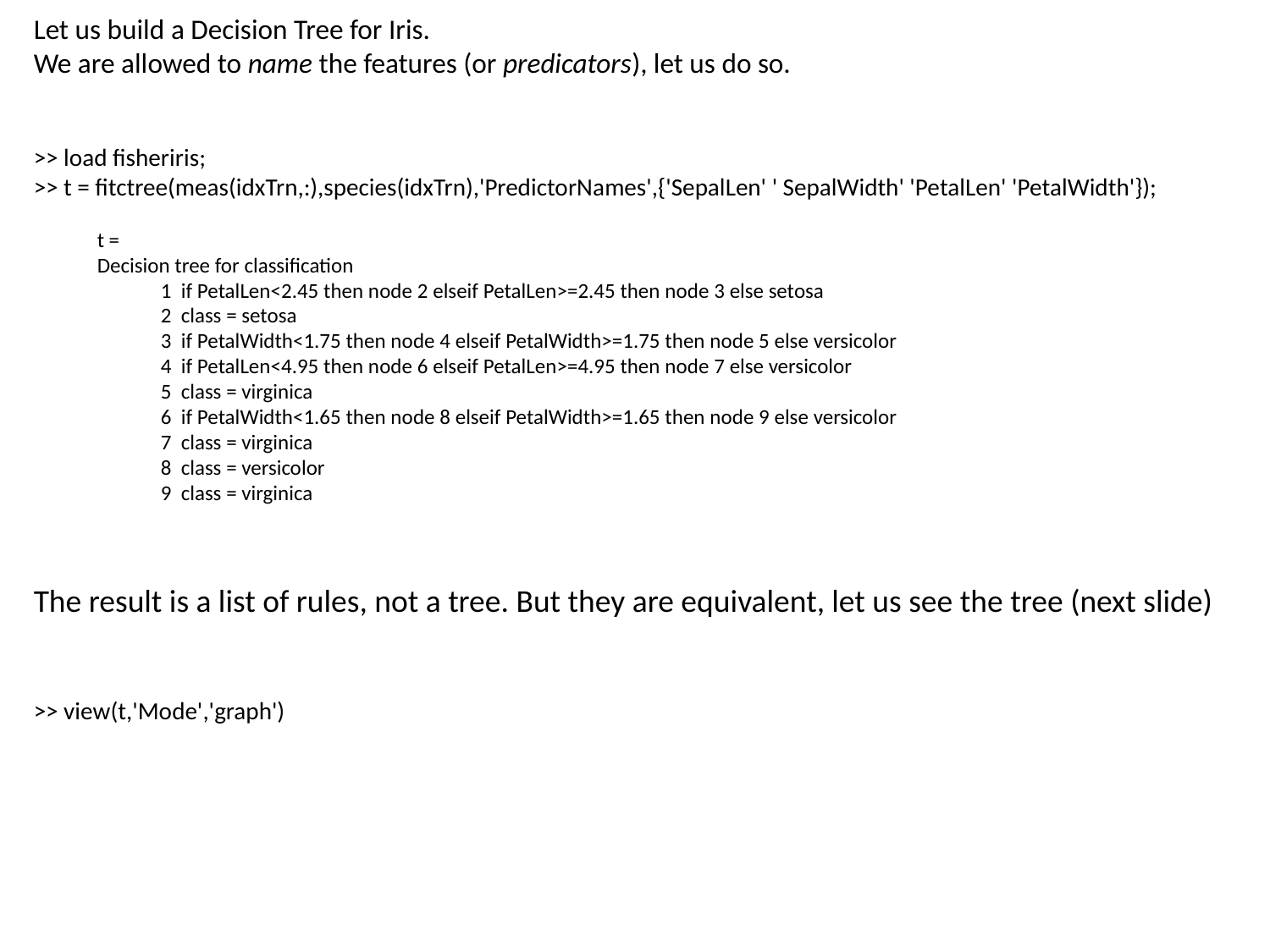

Let us build a Decision Tree for Iris.
We are allowed to name the features (or predicators), let us do so.

>> load fisheriris;
>> t = fitctree(meas(idxTrn,:),species(idxTrn),'PredictorNames',{'SepalLen' ' SepalWidth' 'PetalLen' 'PetalWidth'});

t =
Decision tree for classification
1  if PetalLen<2.45 then node 2 elseif PetalLen>=2.45 then node 3 else setosa
2  class = setosa
3  if PetalWidth<1.75 then node 4 elseif PetalWidth>=1.75 then node 5 else versicolor
4  if PetalLen<4.95 then node 6 elseif PetalLen>=4.95 then node 7 else versicolor
5  class = virginica
6  if PetalWidth<1.65 then node 8 elseif PetalWidth>=1.65 then node 9 else versicolor
7  class = virginica
8  class = versicolor
9  class = virginica

The result is a list of rules, not a tree. But they are equivalent, let us see the tree (next slide)

>> view(t,'Mode','graph')